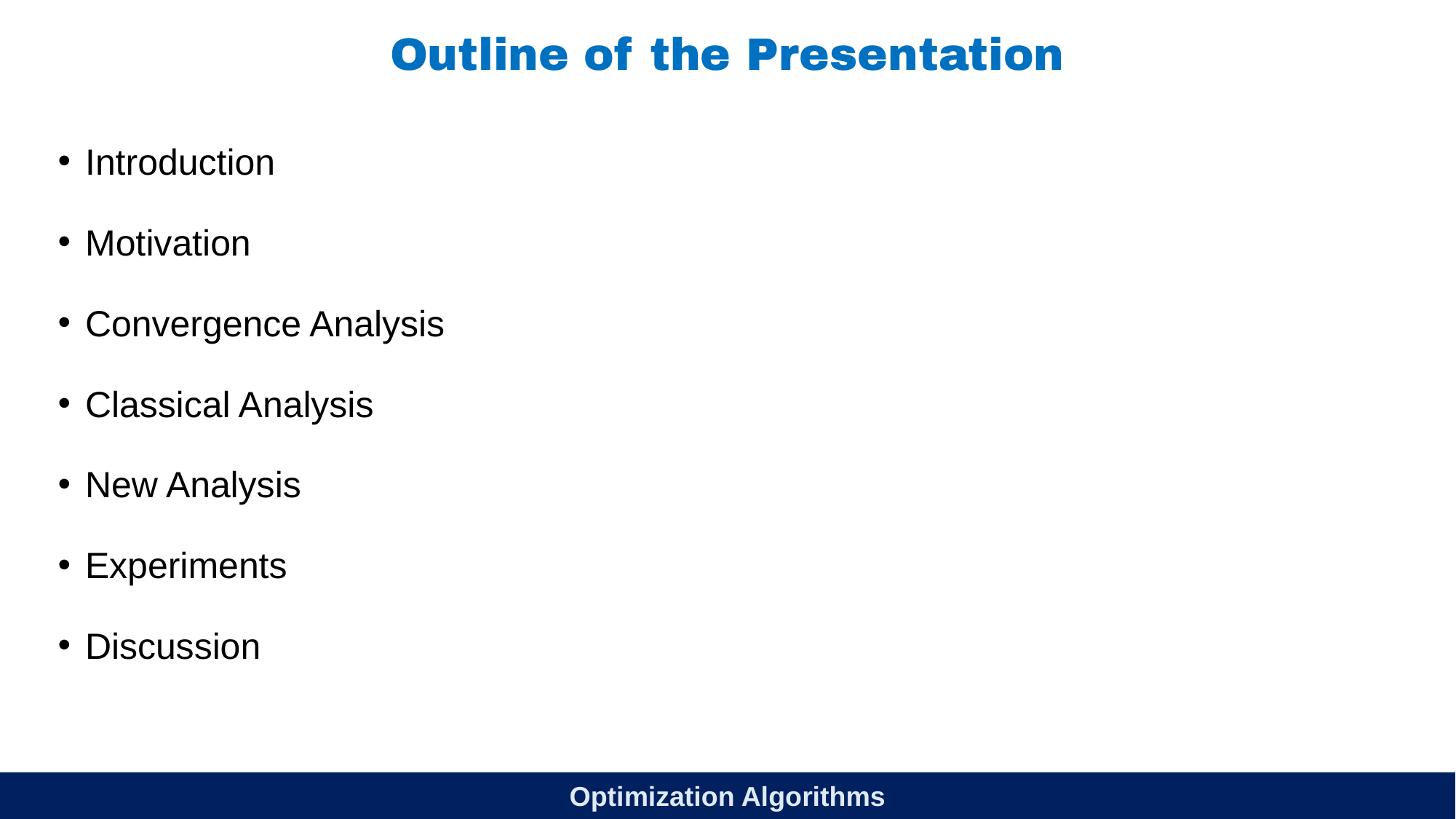

# Outline of the Presentation
Introduction
Motivation
Convergence Analysis
Classical Analysis
New Analysis
Experiments
Discussion
2
Optimization Algorithms